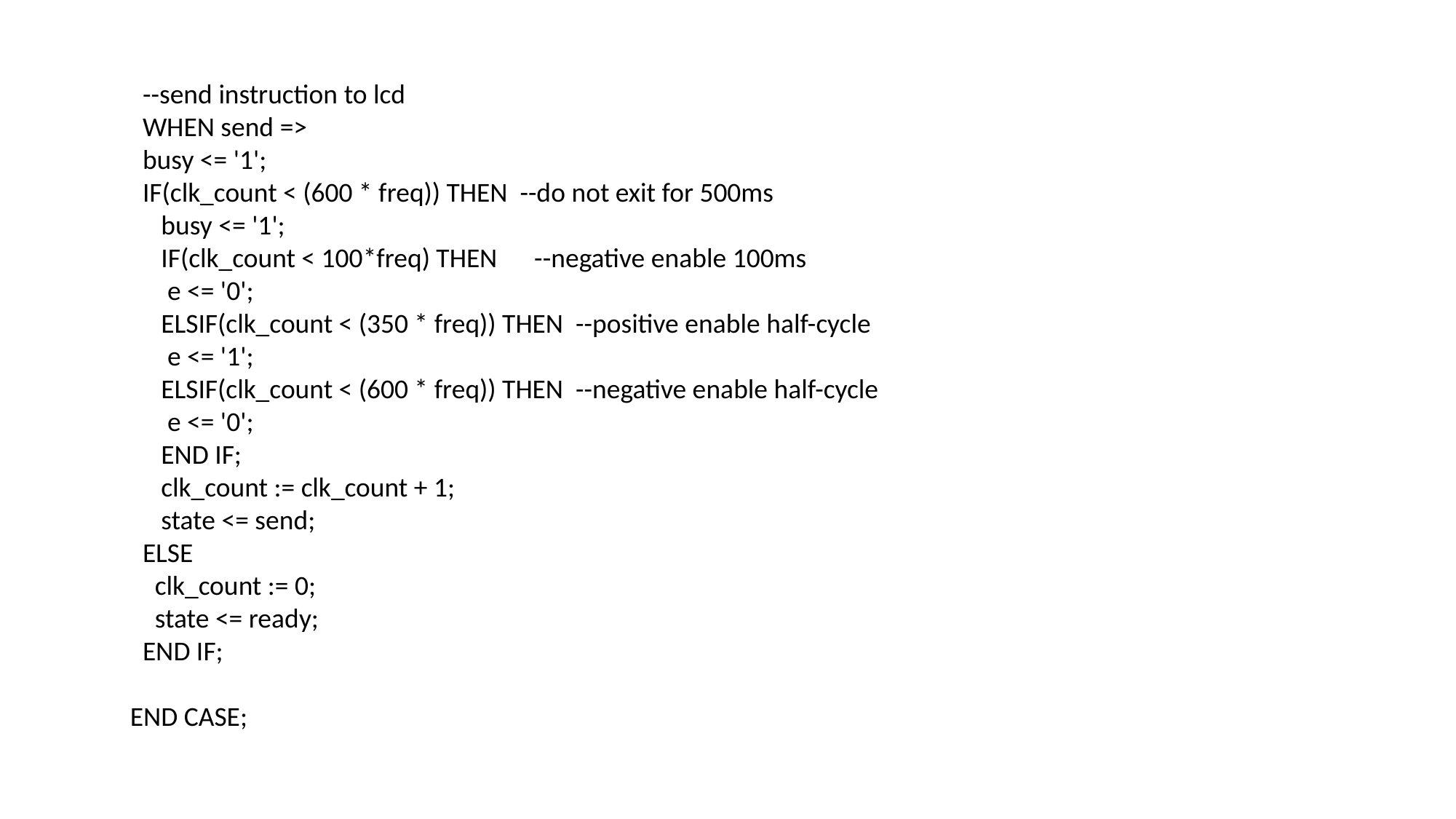

--send instruction to lcd
        WHEN send =>
        busy <= '1';
        IF(clk_count < (600 * freq)) THEN  --do not exit for 500ms
           busy <= '1';
           IF(clk_count < 100*freq) THEN      --negative enable 100ms
            e <= '0';
           ELSIF(clk_count < (350 * freq)) THEN  --positive enable half-cycle
            e <= '1';
           ELSIF(clk_count < (600 * freq)) THEN  --negative enable half-cycle
            e <= '0';
           END IF;
           clk_count := clk_count + 1;
           state <= send;
        ELSE
          clk_count := 0;
          state <= ready;
        END IF;

      END CASE;